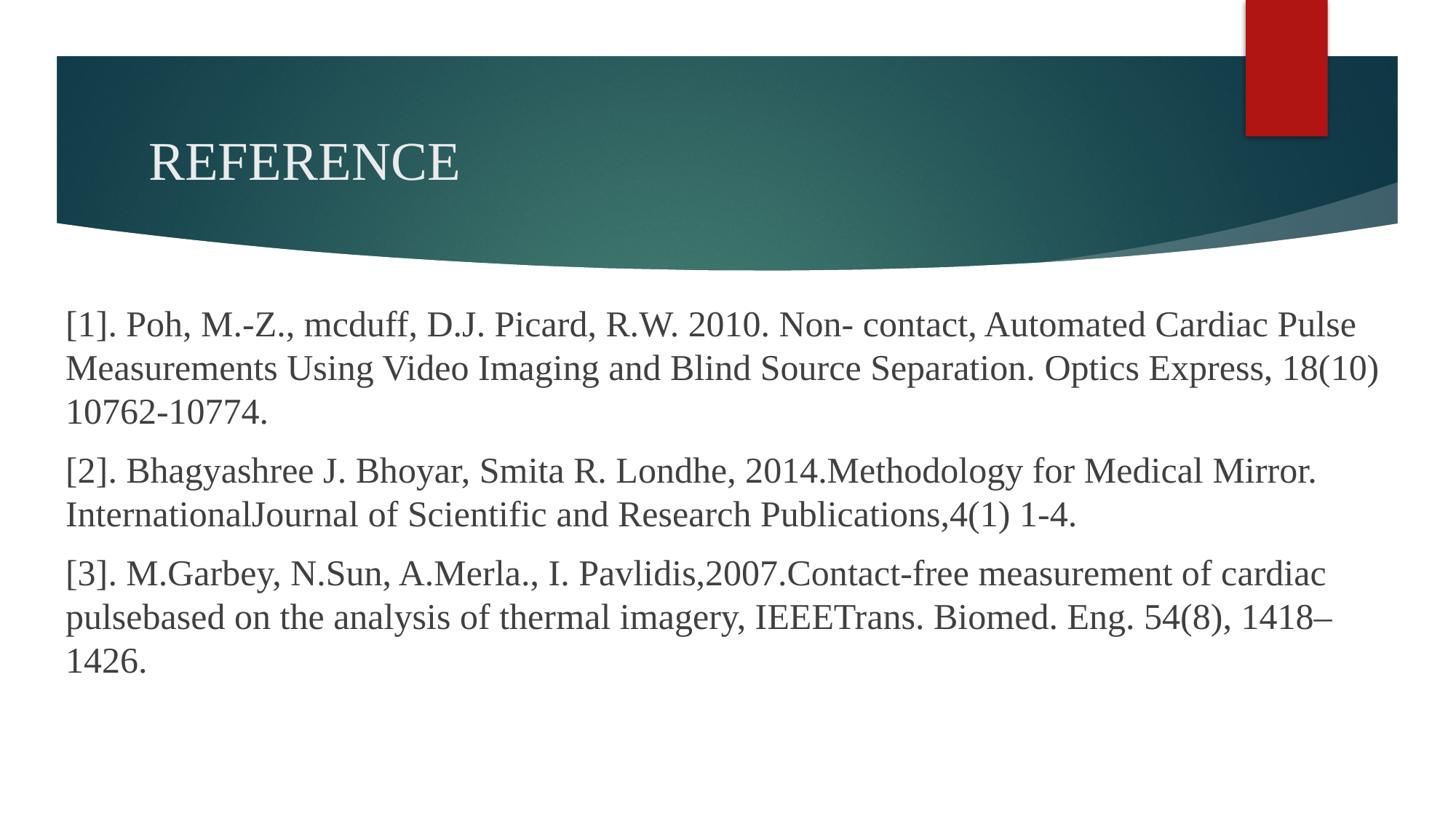

# REFERENCE
[1]. Poh, M.-Z., mcduff, D.J. Picard, R.W. 2010. Non- contact, Automated Cardiac Pulse Measurements Using Video Imaging and Blind Source Separation. Optics Express, 18(10) 10762-10774.
[2]. Bhagyashree J. Bhoyar, Smita R. Londhe, 2014.Methodology for Medical Mirror. InternationalJournal of Scientific and Research Publications,4(1) 1-4.
[3]. M.Garbey, N.Sun, A.Merla., I. Pavlidis,2007.Contact-free measurement of cardiac pulsebased on the analysis of thermal imagery, IEEETrans. Biomed. Eng. 54(8), 1418–1426.